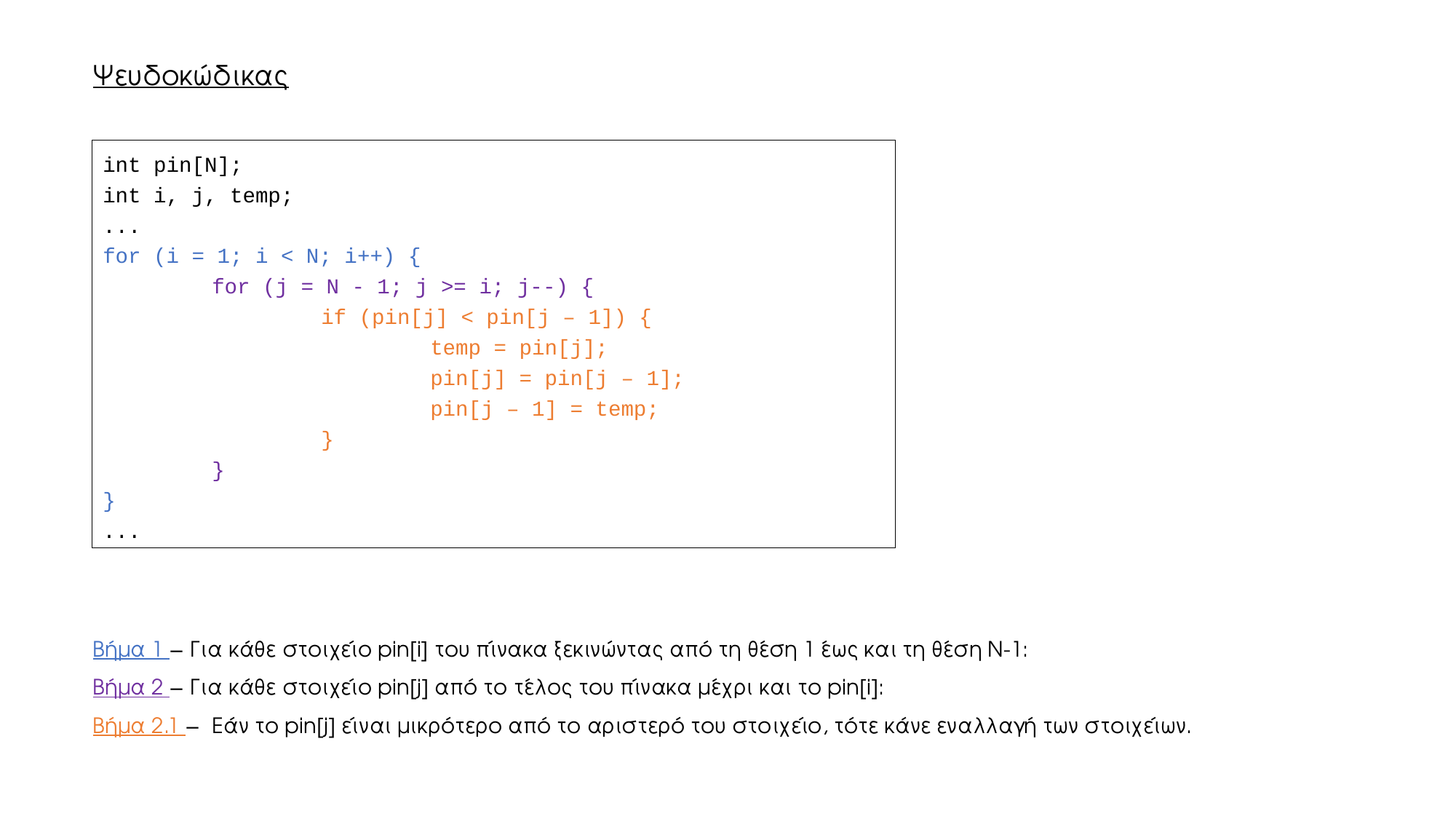

Ψευδοκώδικας
int pin[N];
int i, j, temp;
...
for (i = 1; i < N; i++) {
	for (j = N - 1; j >= i; j--) {
		if (pin[j] < pin[j – 1]) {
			temp = pin[j];
			pin[j] = pin[j – 1];
			pin[j – 1] = temp;
		}
	}
}
...
Βήμα 1 − Για κάθε στοιχείο pin[i] του πίνακα ξεκινώντας από τη θέση 1 έως και τη θέση Ν-1:
Βήμα 2 − Για κάθε στοιχείο pin[j] από το τέλος του πίνακα μέχρι και το pin[i]:
Βήμα 2.1 −  Εάν το pin[j] είναι μικρότερο από το αριστερό του στοιχείο, τότε κάνε εναλλαγή των στοιχείων.